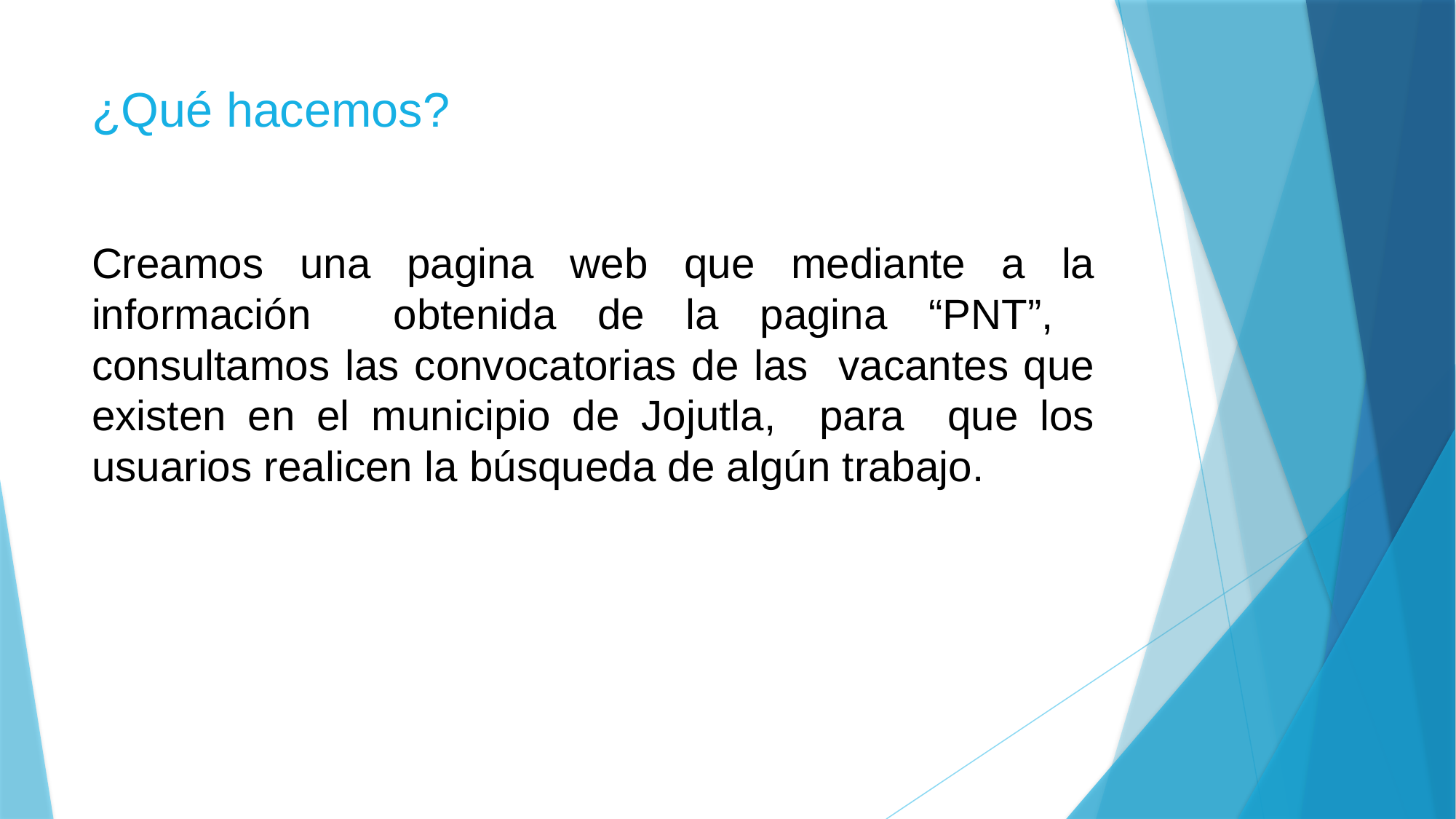

# ¿Qué hacemos?
Creamos una pagina web que mediante a la información  obtenida de la pagina “PNT”,  consultamos las convocatorias de las  vacantes que existen en el municipio de Jojutla,  para  que los usuarios realicen la búsqueda de algún trabajo.